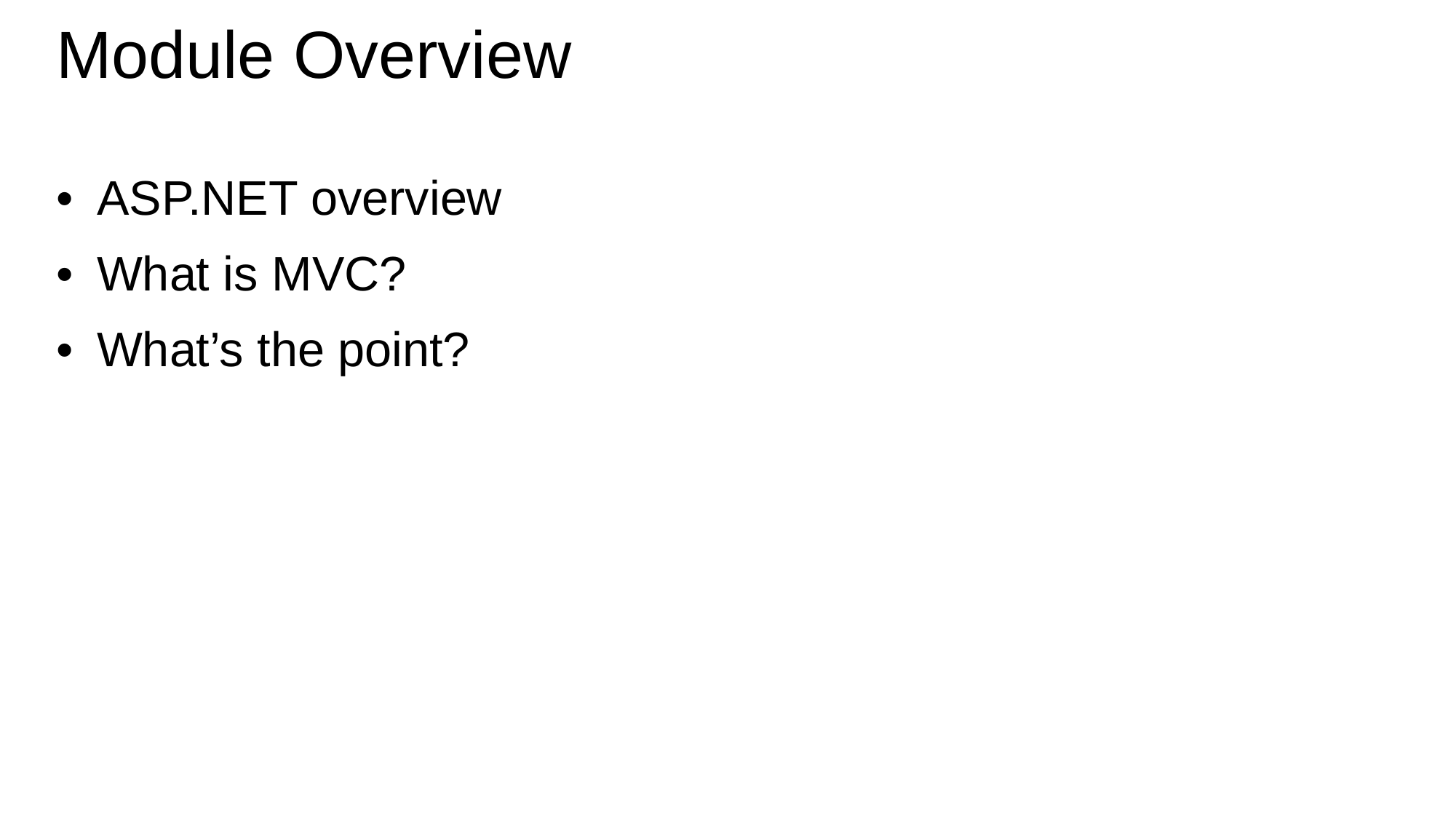

# Module Overview
ASP.NET overview
What is MVC?
What’s the point?